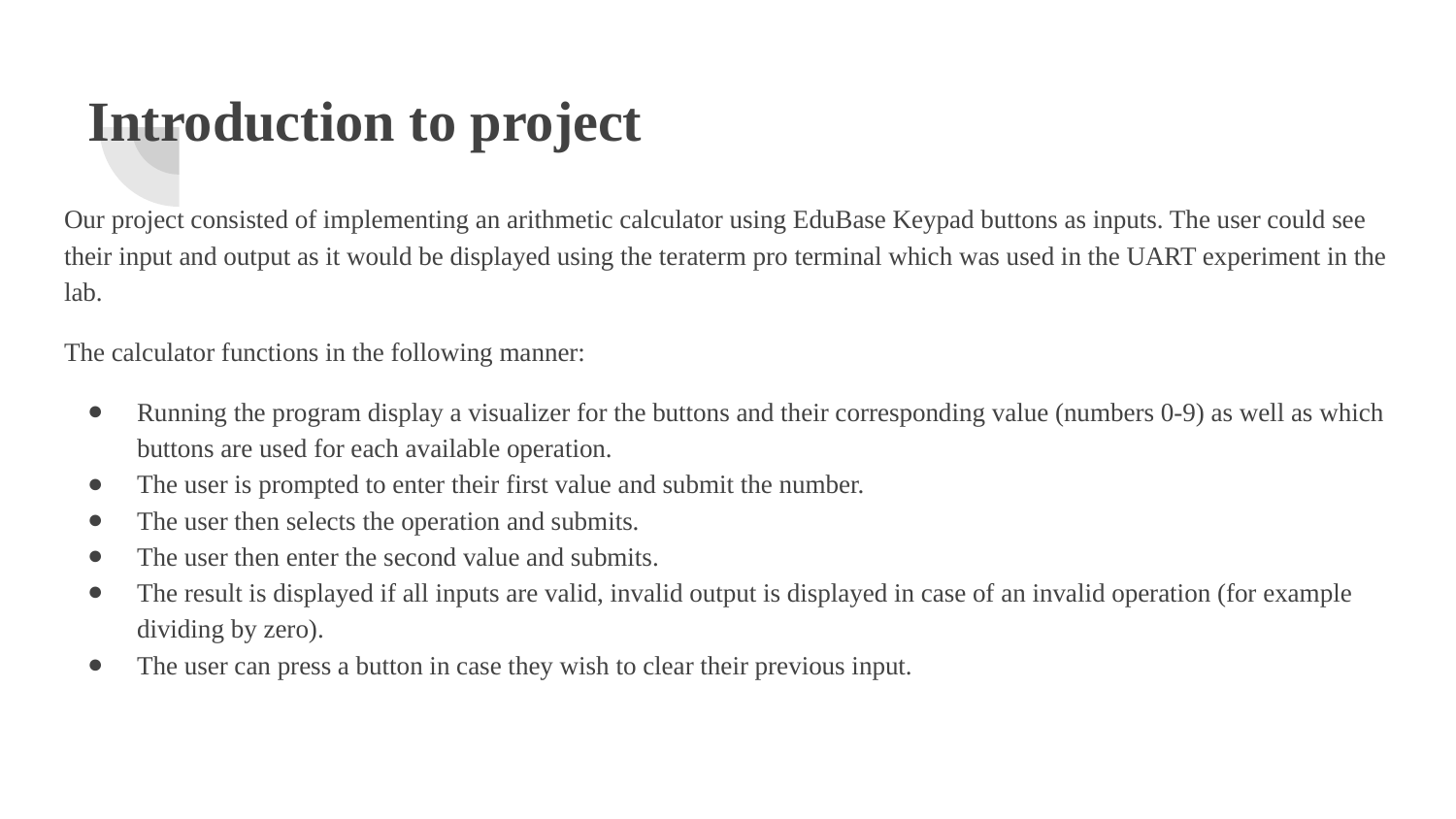

# Introduction to project
Our project consisted of implementing an arithmetic calculator using EduBase Keypad buttons as inputs. The user could see their input and output as it would be displayed using the teraterm pro terminal which was used in the UART experiment in the lab.
The calculator functions in the following manner:
Running the program display a visualizer for the buttons and their corresponding value (numbers 0-9) as well as which buttons are used for each available operation.
The user is prompted to enter their first value and submit the number.
The user then selects the operation and submits.
The user then enter the second value and submits.
The result is displayed if all inputs are valid, invalid output is displayed in case of an invalid operation (for example dividing by zero).
The user can press a button in case they wish to clear their previous input.